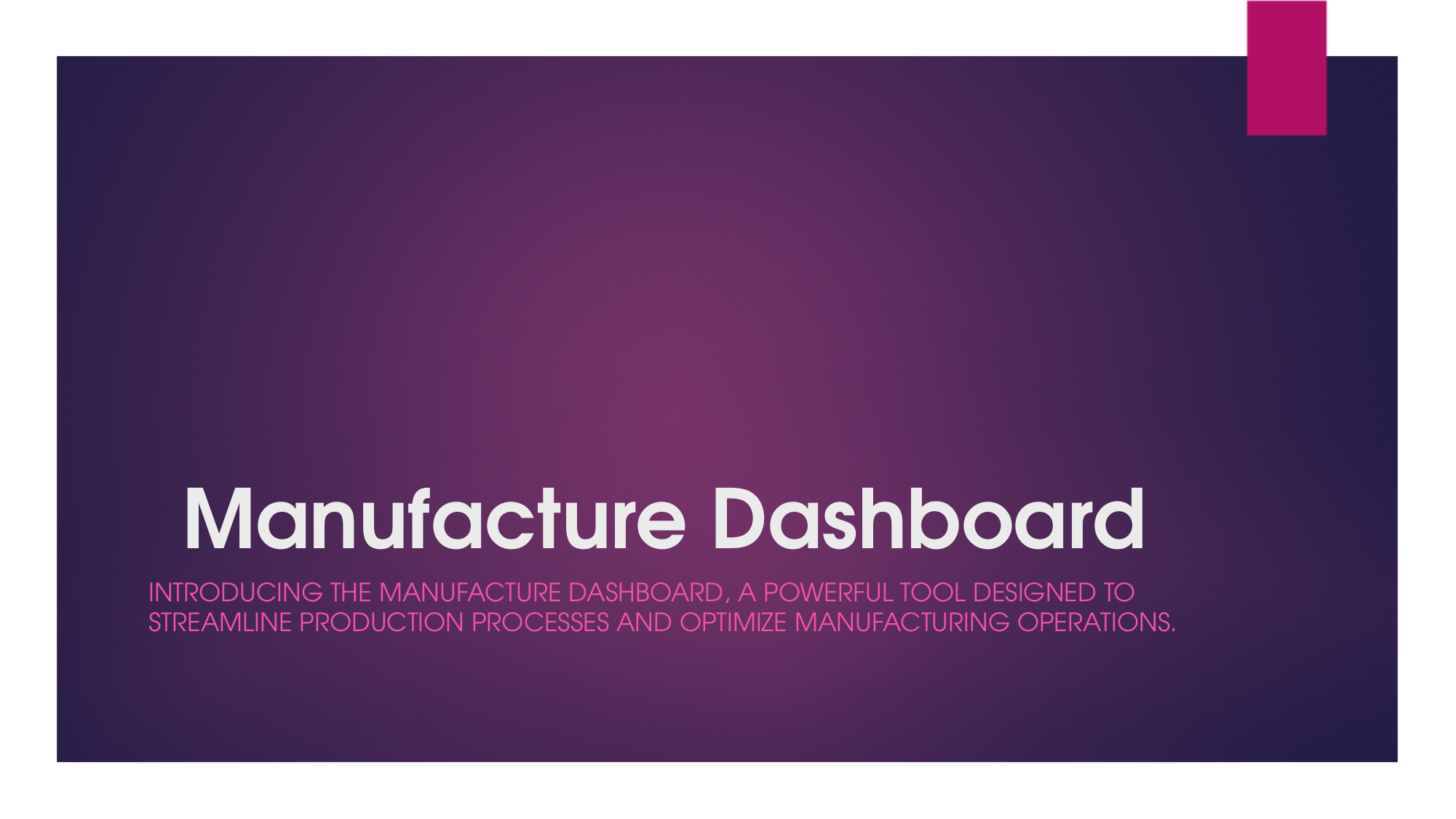

# Manufacture Dashboard
Introducing the Manufacture Dashboard, a powerful tool designed to streamline production processes and optimize manufacturing operations.